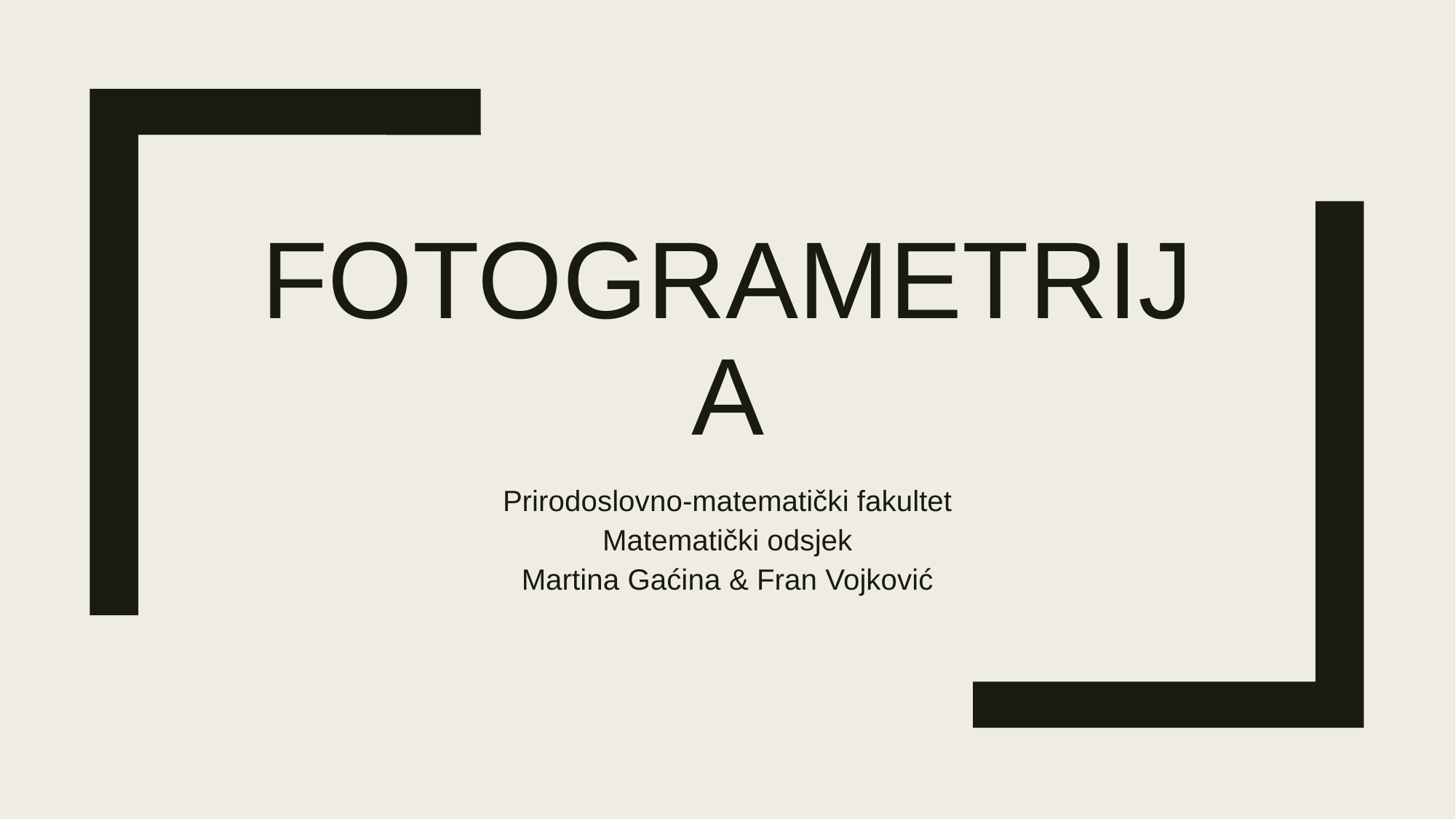

# FOTOGRAMETRIJA
Prirodoslovno-matematički fakultet
Matematički odsjek
Martina Gaćina & Fran Vojković